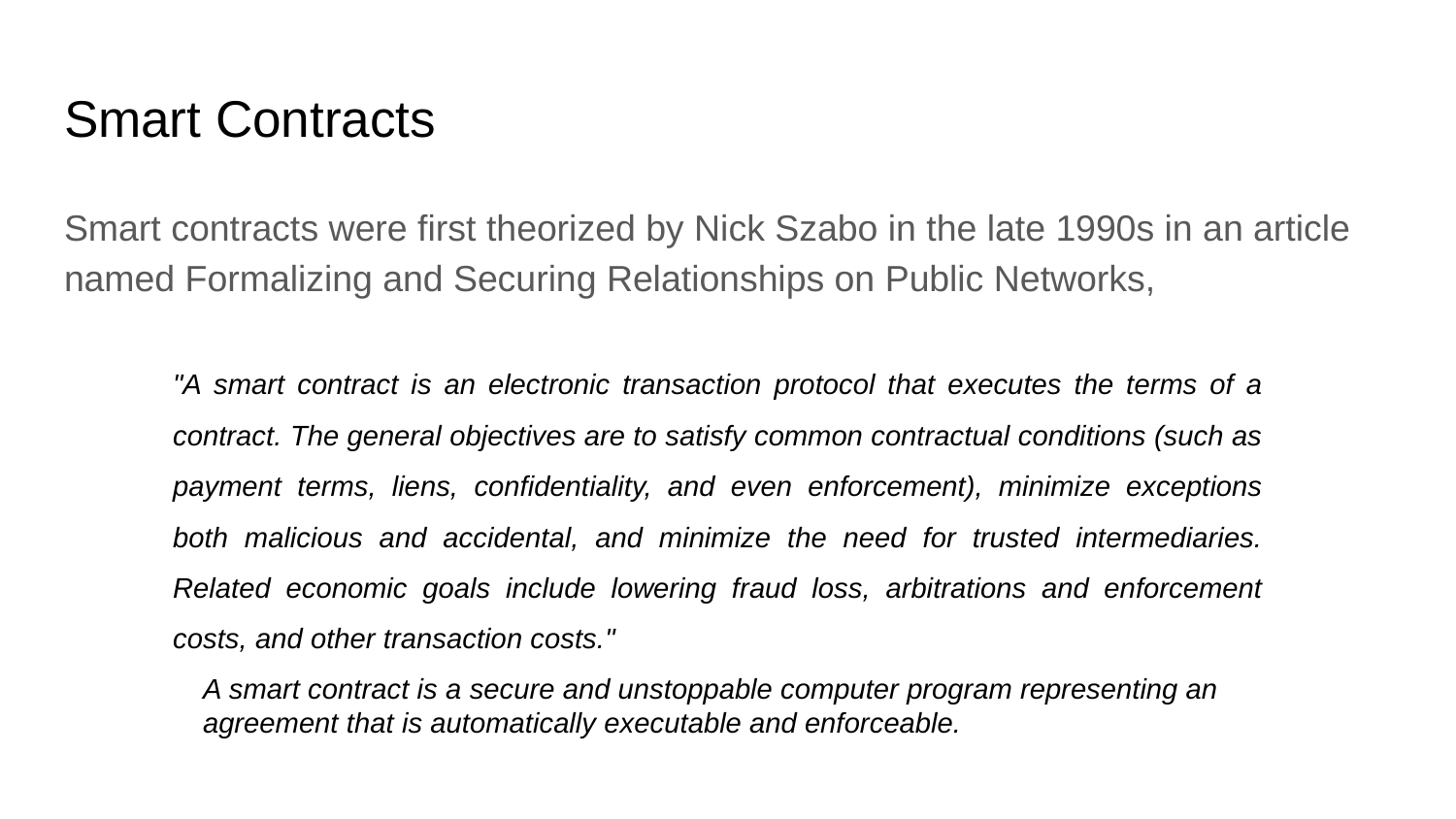

# Smart Contracts

Smart contracts were first theorized by Nick Szabo in the late 1990s in an article named Formalizing and Securing Relationships on Public Networks,

"A smart contract is an electronic transaction protocol that executes the terms of a contract. The general objectives are to satisfy common contractual conditions (such as payment terms, liens, confidentiality, and even enforcement), minimize exceptions both malicious and accidental, and minimize the need for trusted intermediaries. Related economic goals include lowering fraud loss, arbitrations and enforcement costs, and other transaction costs."
A smart contract is a secure and unstoppable computer program representing an agreement that is automatically executable and enforceable.